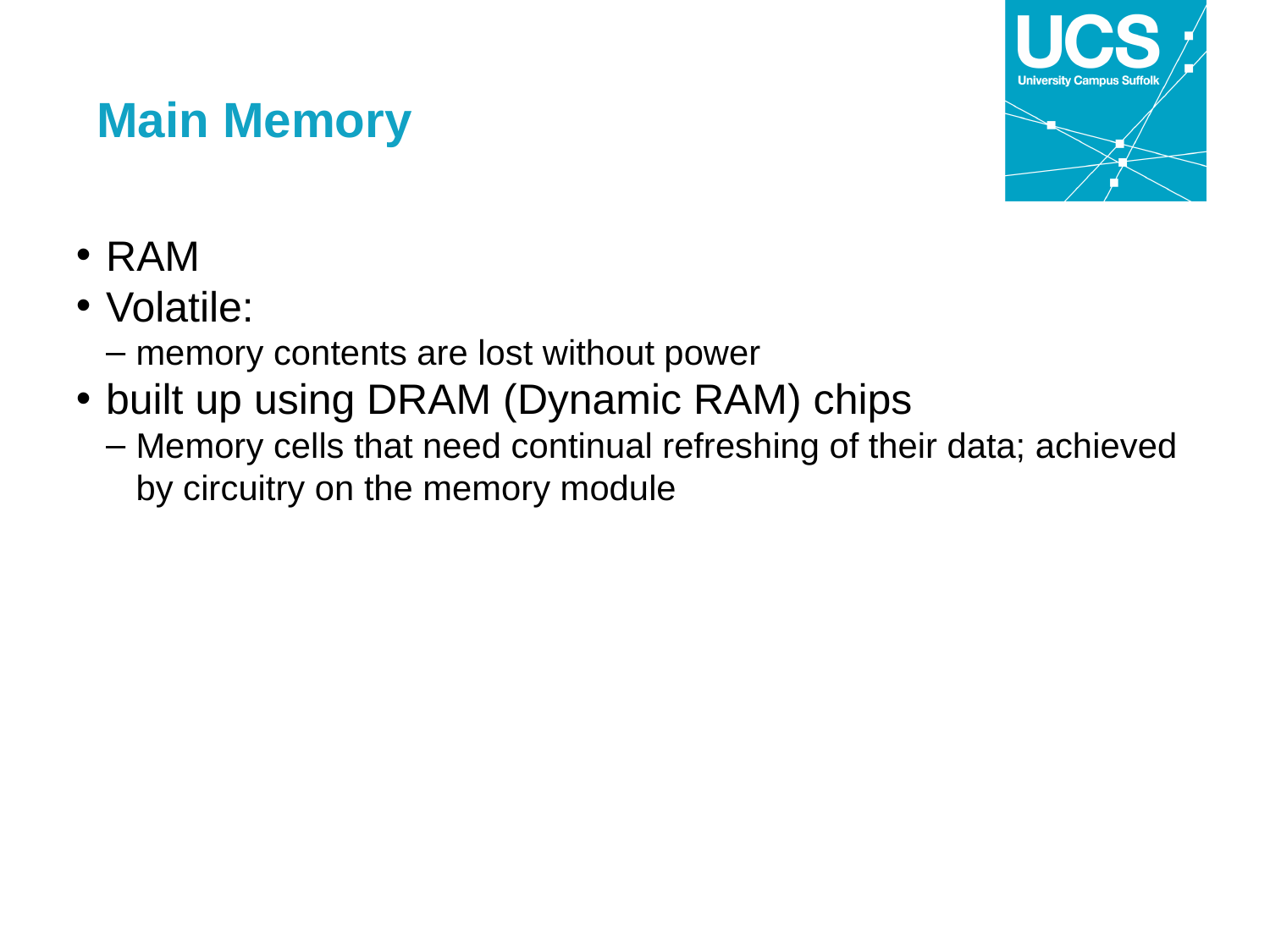

Main Memory
RAM
Volatile:
memory contents are lost without power
built up using DRAM (Dynamic RAM) chips
Memory cells that need continual refreshing of their data; achieved by circuitry on the memory module